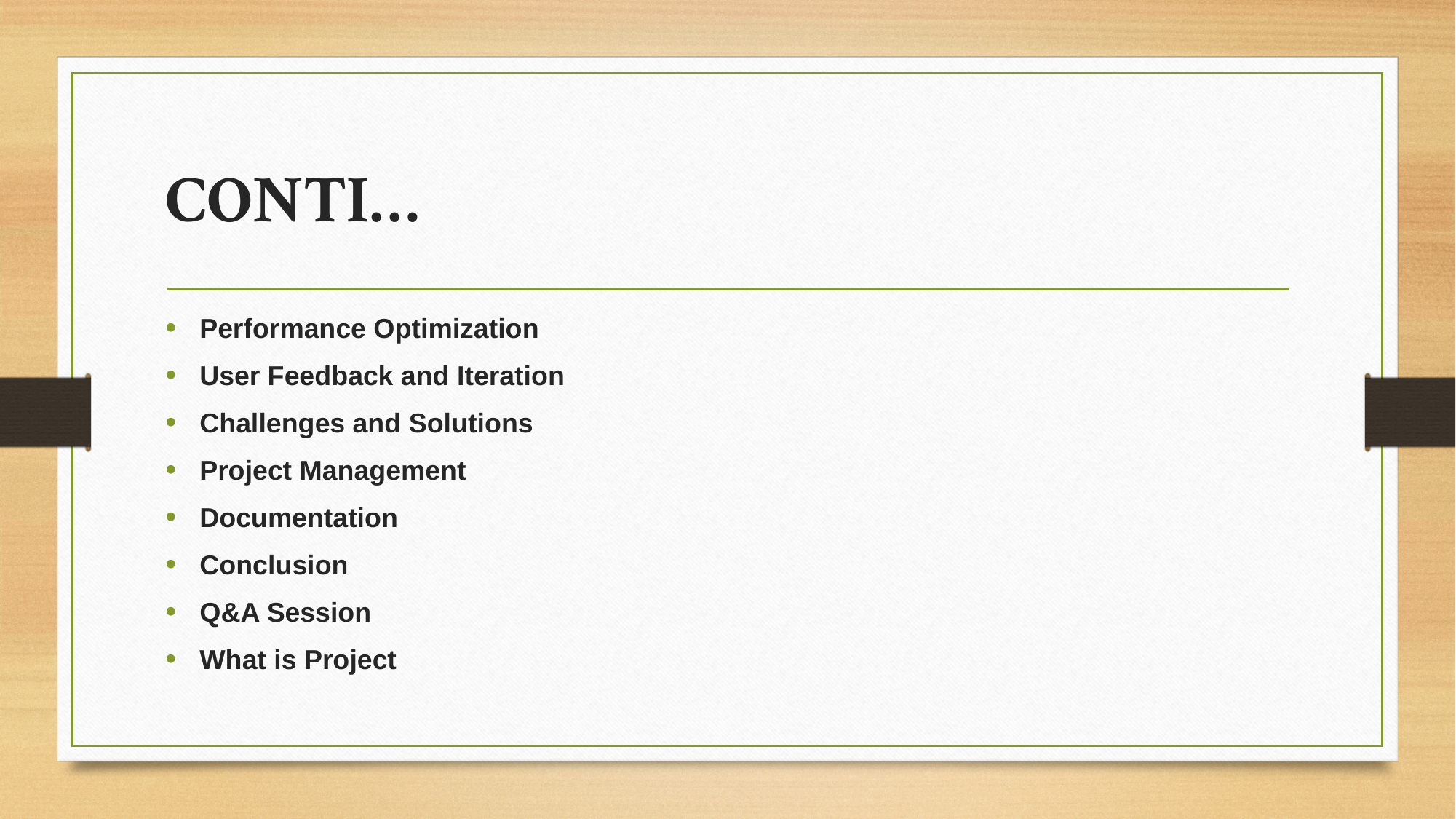

# CONTI…
Performance Optimization
User Feedback and Iteration
Challenges and Solutions
Project Management
Documentation
Conclusion
Q&A Session
What is Project